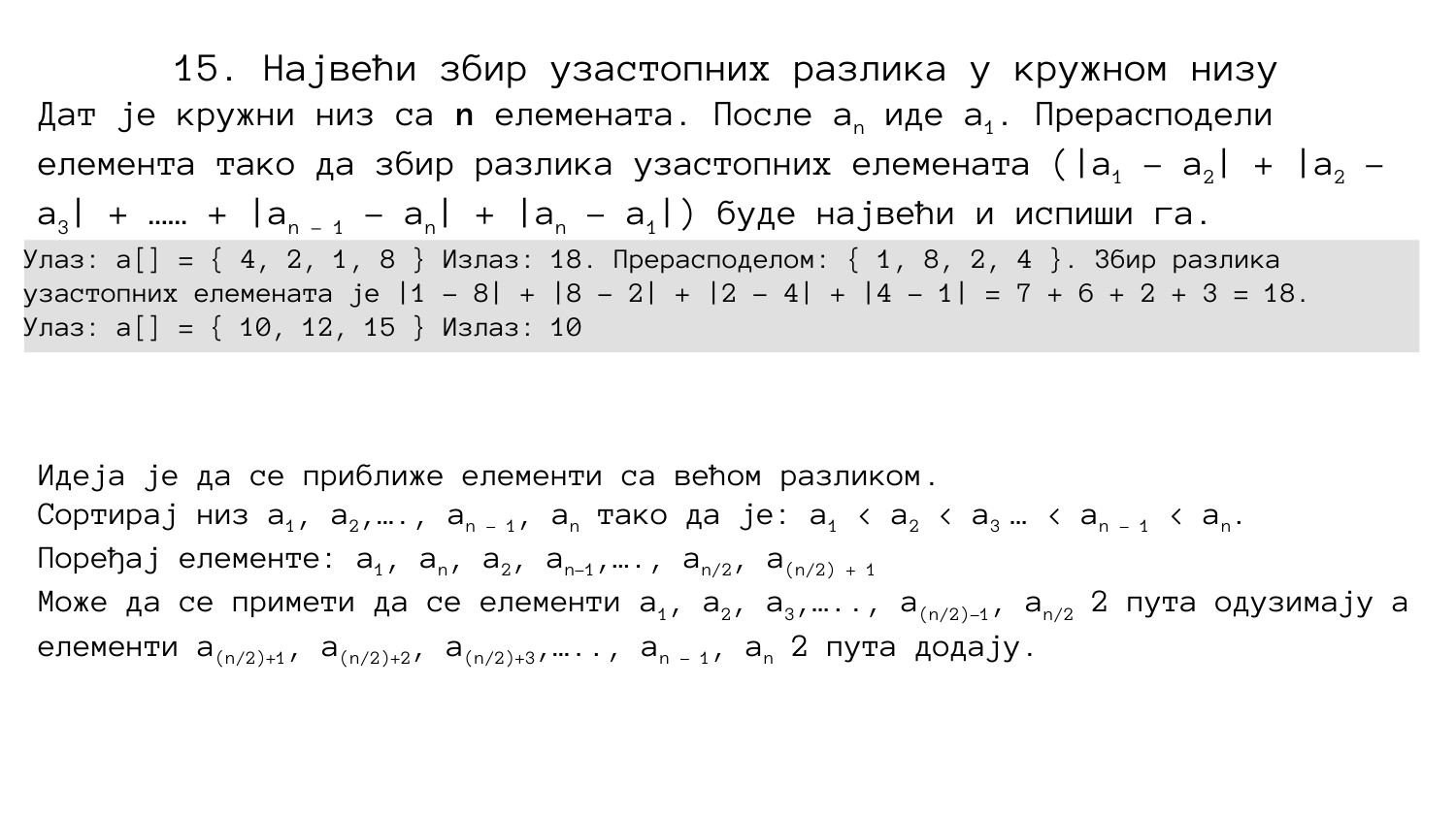

15. Највећи збир узастопних разлика у кружном низу
Дат је кружни низ са n елемената. После an иде a1. Прерасподели елемента тако да збир разлика узастопних елемената (|a1 – a2| + |a2 – a3| + …… + |an – 1 – an| + |an – a1|) буде највећи и испиши га.
Улаз: a[] = { 4, 2, 1, 8 } Излаз: 18. Прерасподелом: { 1, 8, 2, 4 }. Збир разлика узастопних елемената је |1 - 8| + |8 - 2| + |2 - 4| + |4 - 1| = 7 + 6 + 2 + 3 = 18.
Улаз: a[] = { 10, 12, 15 } Излаз: 10
Идеја је да се приближе елементи са већом разликом.
Сортирај низ a1, a2,…., an – 1, an тако да је: a1 < a2 < a3 … < an – 1 < an.
Поређај елементе: a1, an, a2, an-1,…., an/2, a(n/2) + 1
Може да се примети да се елементи a1, a2, a3,….., a(n/2)-1, an/2 2 пута одузимају а елементи a(n/2)+1, a(n/2)+2, a(n/2)+3,….., an – 1, an 2 пута додају.